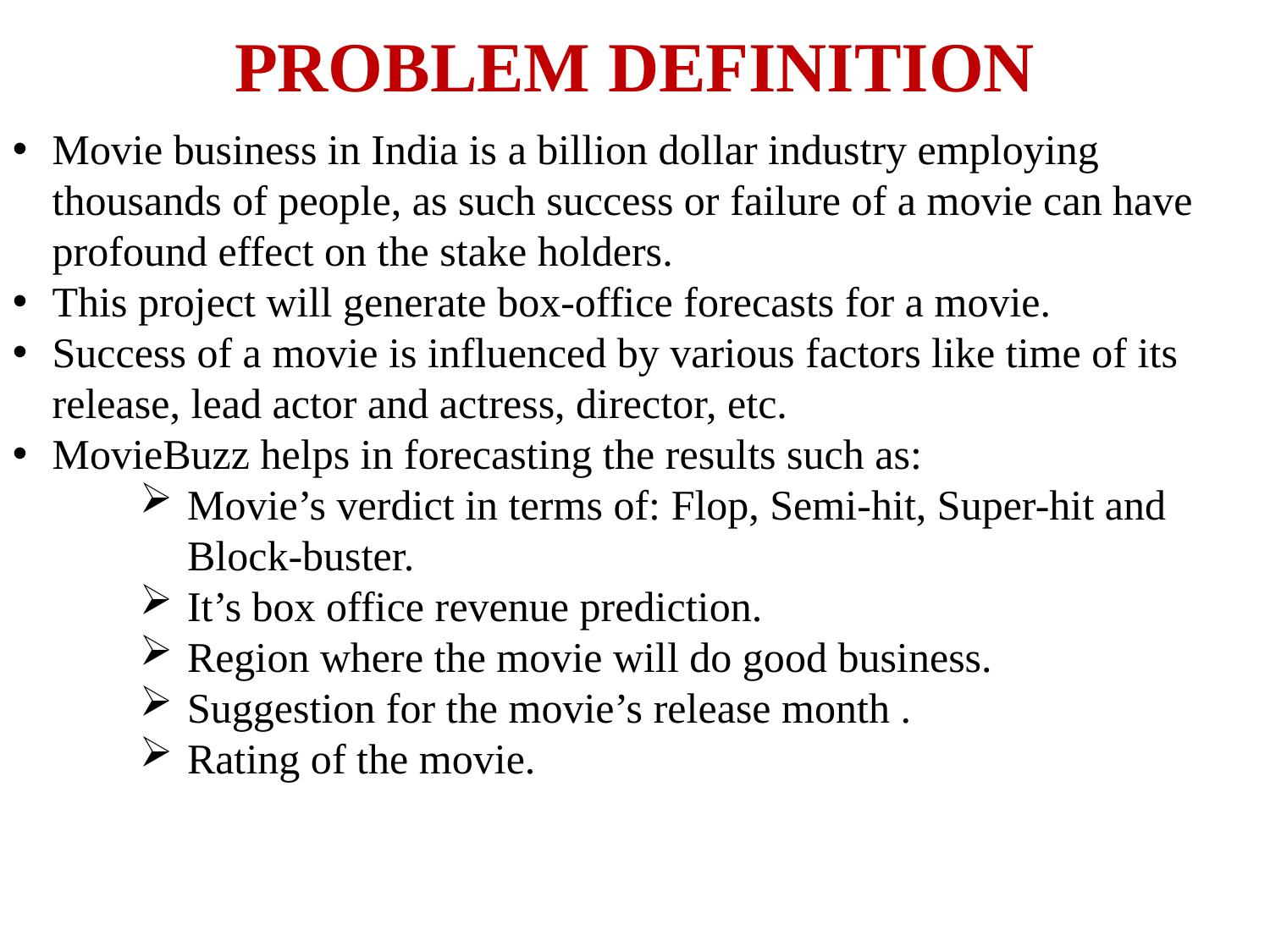

# PROBLEM DEFINITION
Movie business in India is a billion dollar industry employing thousands of people, as such success or failure of a movie can have profound effect on the stake holders.
This project will generate box-office forecasts for a movie.
Success of a movie is influenced by various factors like time of its release, lead actor and actress, director, etc.
MovieBuzz helps in forecasting the results such as:
Movie’s verdict in terms of: Flop, Semi-hit, Super-hit and Block-buster.
It’s box office revenue prediction.
Region where the movie will do good business.
Suggestion for the movie’s release month .
Rating of the movie.